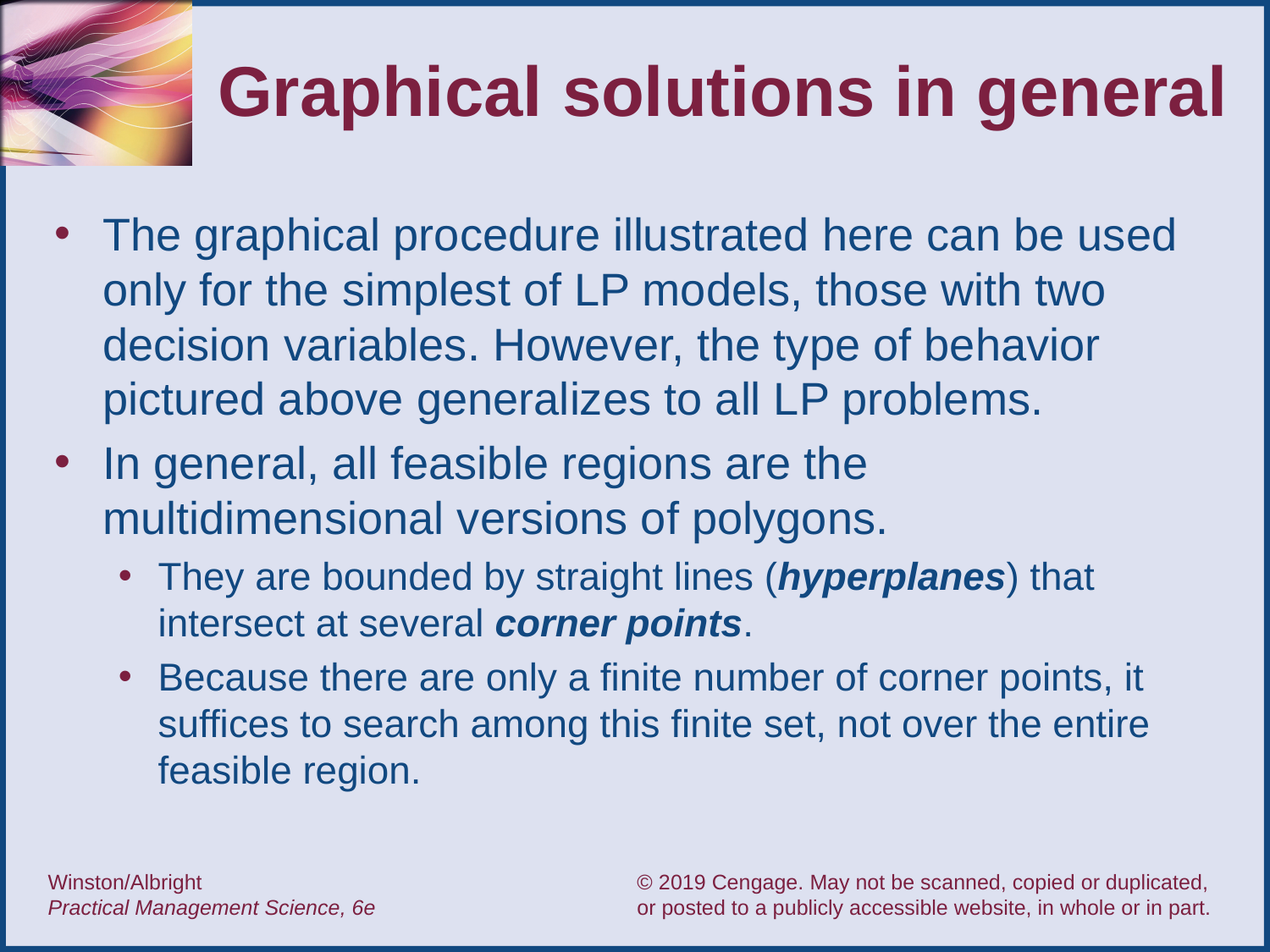

# Graphical solutions in general
The graphical procedure illustrated here can be used only for the simplest of LP models, those with two decision variables. However, the type of behavior pictured above generalizes to all LP problems.
In general, all feasible regions are the multidimensional versions of polygons.
They are bounded by straight lines (hyperplanes) that intersect at several corner points.
Because there are only a finite number of corner points, it suffices to search among this finite set, not over the entire feasible region.